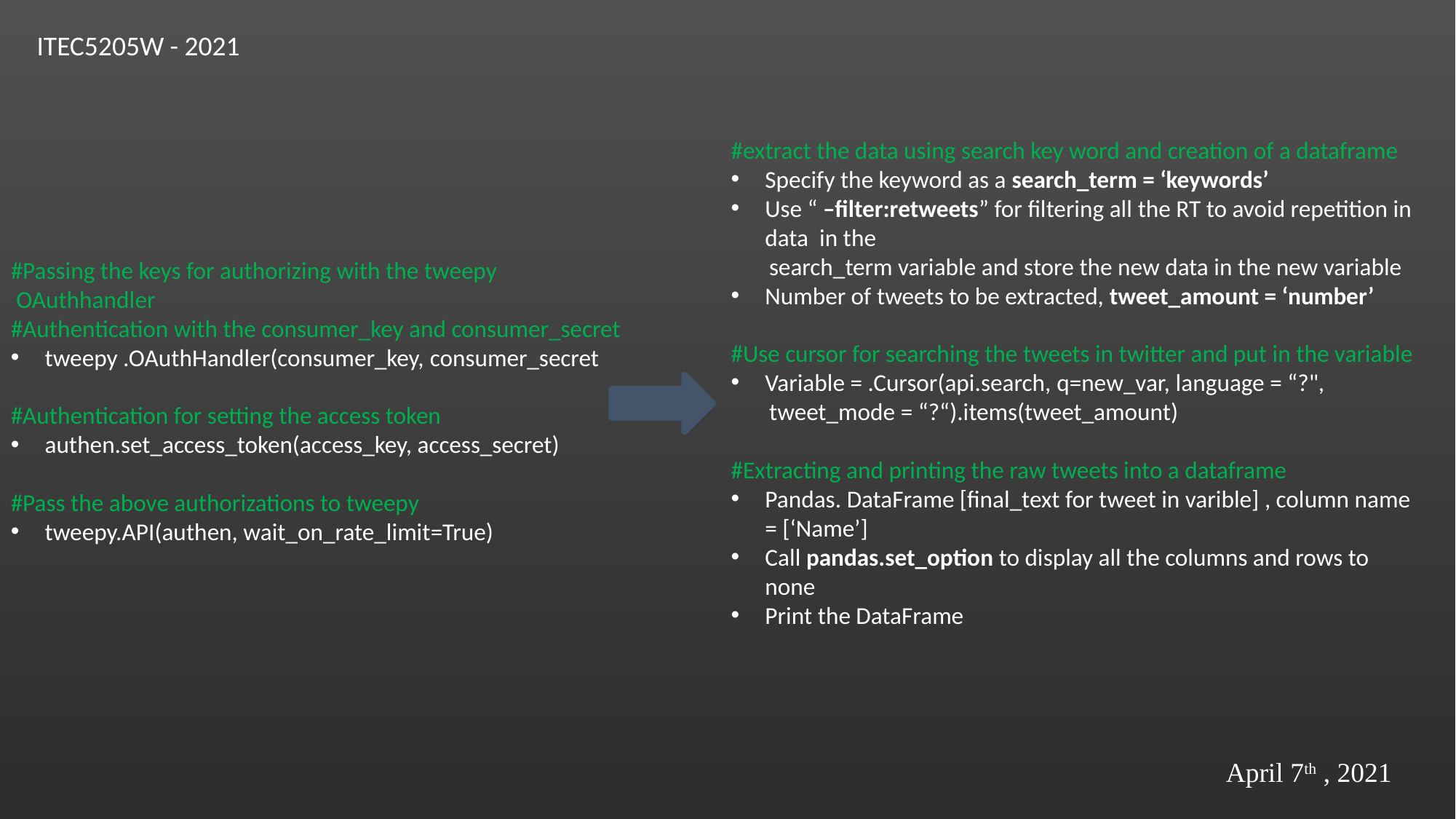

ITEC5205W - 2021
#extract the data using search key word and creation of a dataframe
Specify the keyword as a search_term = ‘keywords’
Use “ –filter:retweets” for filtering all the RT to avoid repetition in data  in the
       search_term variable and store the new data in the new variable
Number of tweets to be extracted, tweet_amount = ‘number’

#Use cursor for searching the tweets in twitter and put in the variable
Variable = .Cursor(api.search, q=new_var, language = “?",
       tweet_mode = “?“).items(tweet_amount)

#Extracting and printing the raw tweets into a dataframe
Pandas. DataFrame [final_text for tweet in varible] , column name = [‘Name’]
Call pandas.set_option to display all the columns and rows to none
Print the DataFrame

#Passing the keys for authorizing with the tweepy
 OAuthhandler
#Authentication with the consumer_key and consumer_secret
tweepy .OAuthHandler(consumer_key, consumer_secret

#Authentication for setting the access token
authen.set_access_token(access_key, access_secret)

#Pass the above authorizations to tweepy
tweepy.API(authen, wait_on_rate_limit=True)

April 7th , 2021